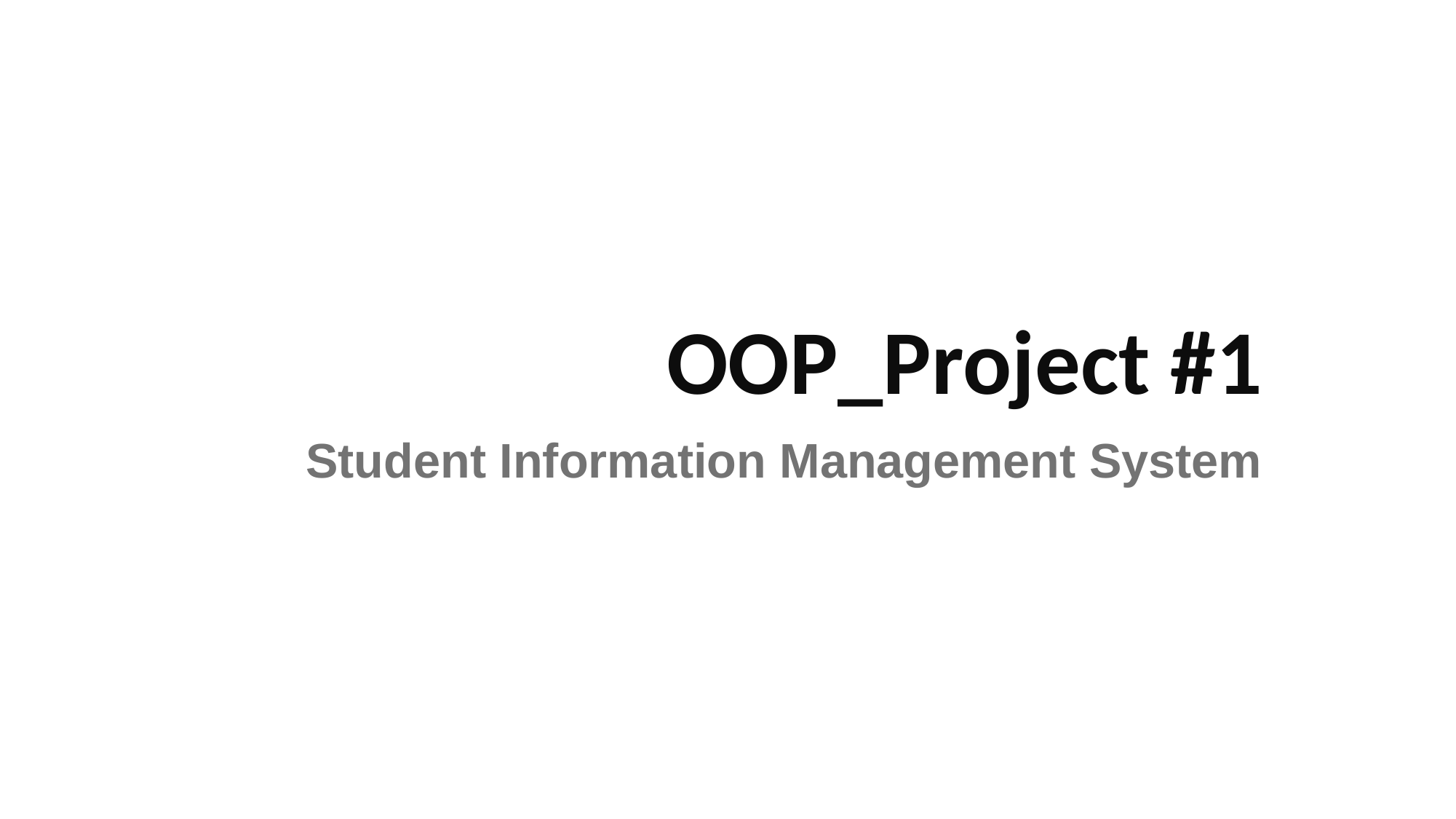

# OOP_Project #1
Student Information Management System